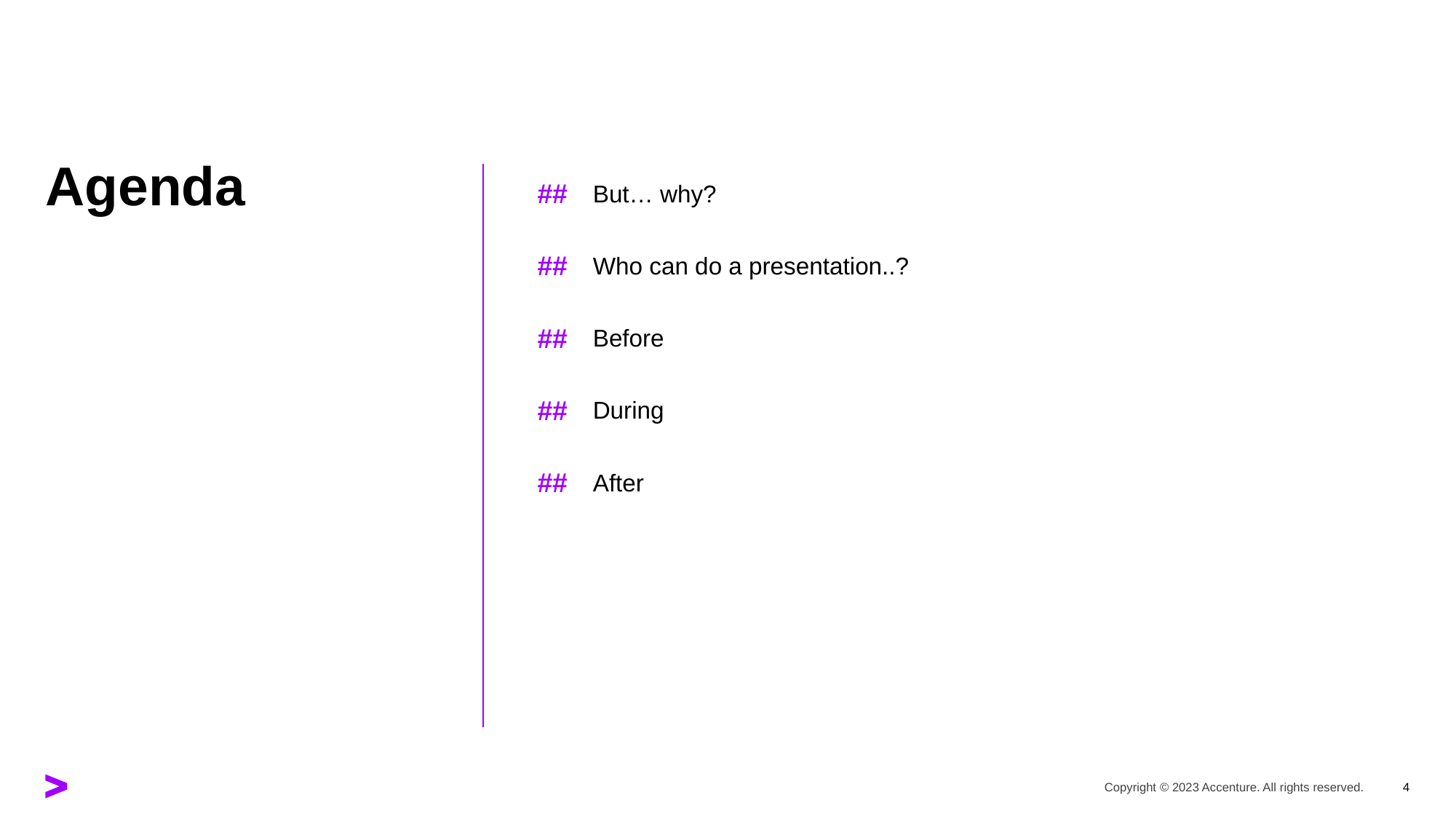

##
But… why?
# Agenda
##
Who can do a presentation..?

##
Before
##
During
##
After
4